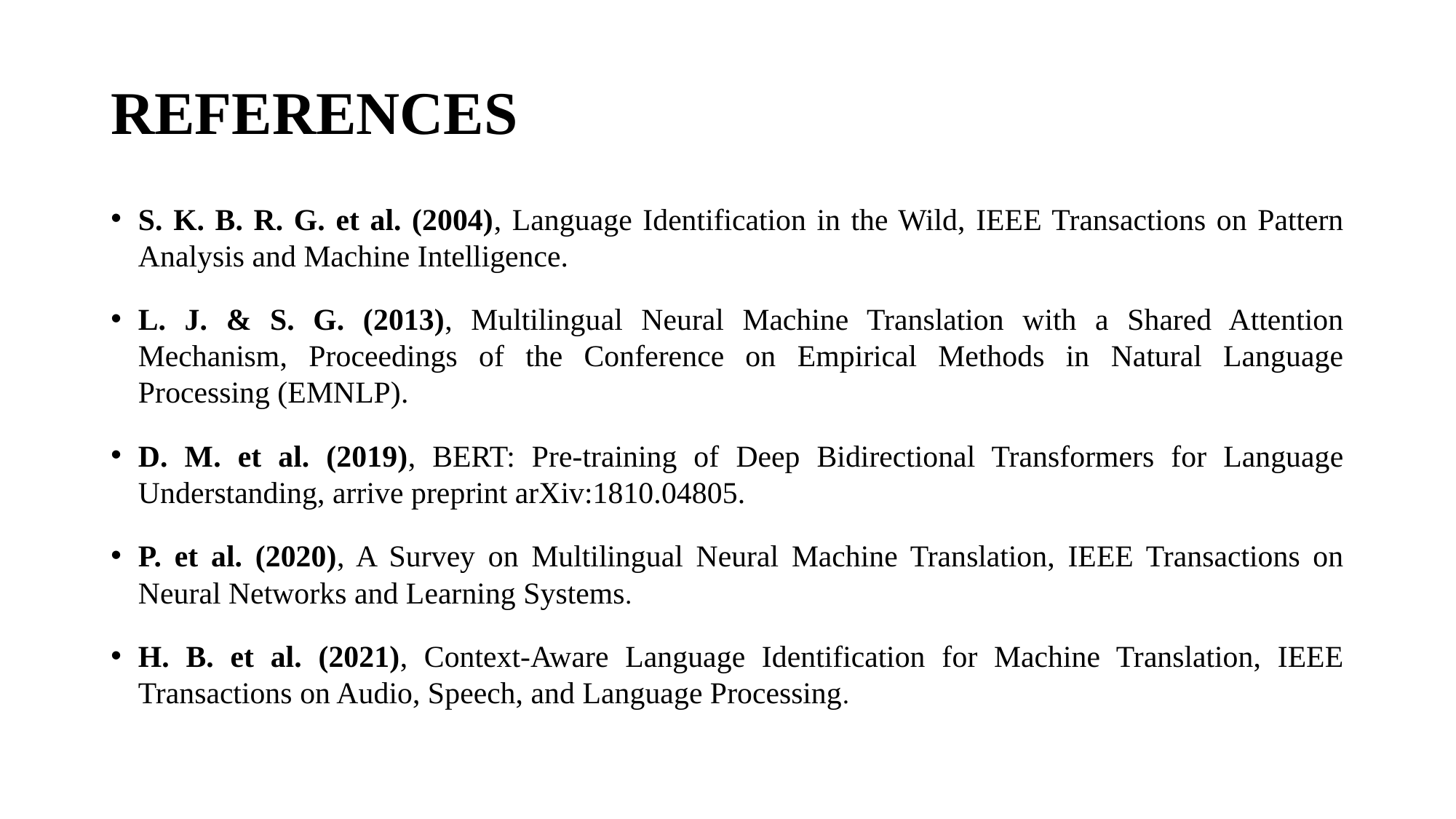

# REFERENCES
S. K. B. R. G. et al. (2004), Language Identification in the Wild, IEEE Transactions on Pattern Analysis and Machine Intelligence.
L. J. & S. G. (2013), Multilingual Neural Machine Translation with a Shared Attention Mechanism, Proceedings of the Conference on Empirical Methods in Natural Language Processing (EMNLP).
D. M. et al. (2019), BERT: Pre-training of Deep Bidirectional Transformers for Language Understanding, arrive preprint arXiv:1810.04805.
P. et al. (2020), A Survey on Multilingual Neural Machine Translation, IEEE Transactions on Neural Networks and Learning Systems.
H. B. et al. (2021), Context-Aware Language Identification for Machine Translation, IEEE Transactions on Audio, Speech, and Language Processing.